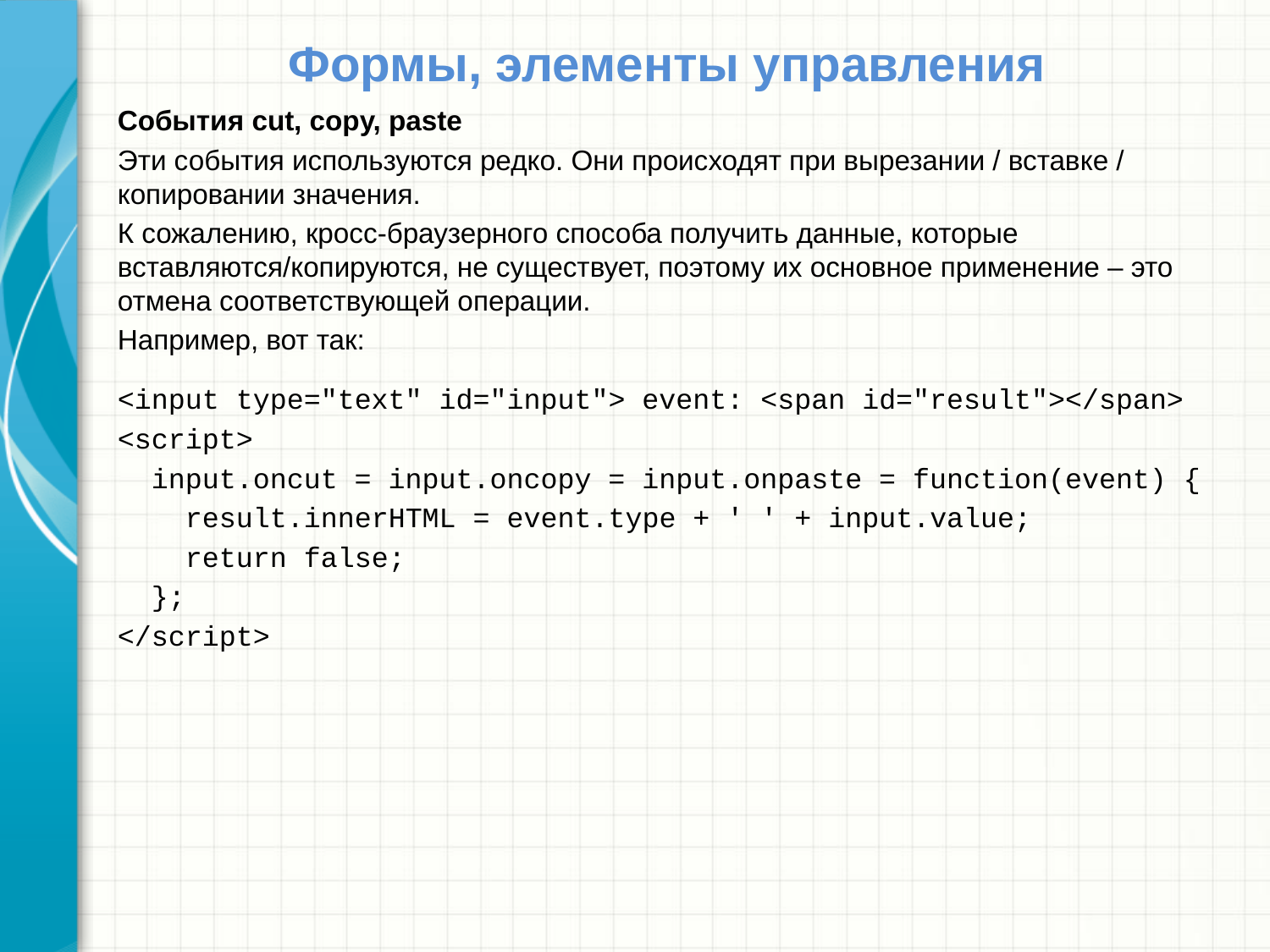

# Формы, элементы управления
События cut, copy, paste
Эти события используются редко. Они происходят при вырезании / вставке / копировании значения.
К сожалению, кросс-браузерного способа получить данные, которые вставляются/копируются, не существует, поэтому их основное применение – это отмена соответствующей операции.
Например, вот так:

<input type="text" id="input"> event: <span id="result"></span>
<script>
  input.oncut = input.oncopy = input.onpaste = function(event) {
    result.innerHTML = event.type + ' ' + input.value;
    return false;
  };
</script>